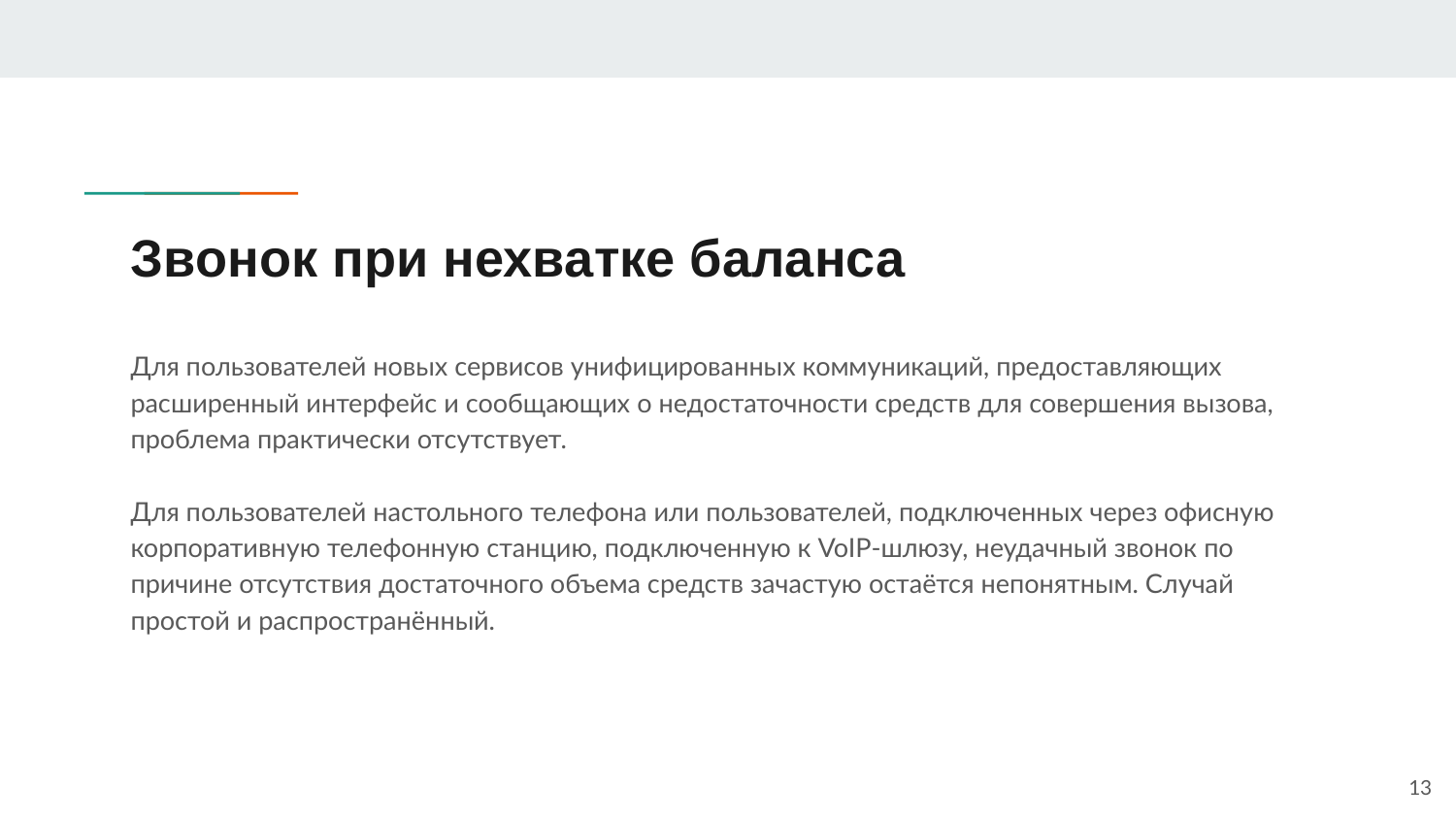

# Звонок при нехватке баланса
Для пользователей новых сервисов унифицированных коммуникаций, предоставляющих расширенный интерфейс и сообщающих о недостаточности средств для совершения вызова, проблема практически отсутствует.

Для пользователей настольного телефона или пользователей, подключенных через офисную корпоративную телефонную станцию, подключенную к VoIP-шлюзу, неудачный звонок по причине отсутствия достаточного объема средств зачастую остаётся непонятным. Случай простой и распространённый.
13